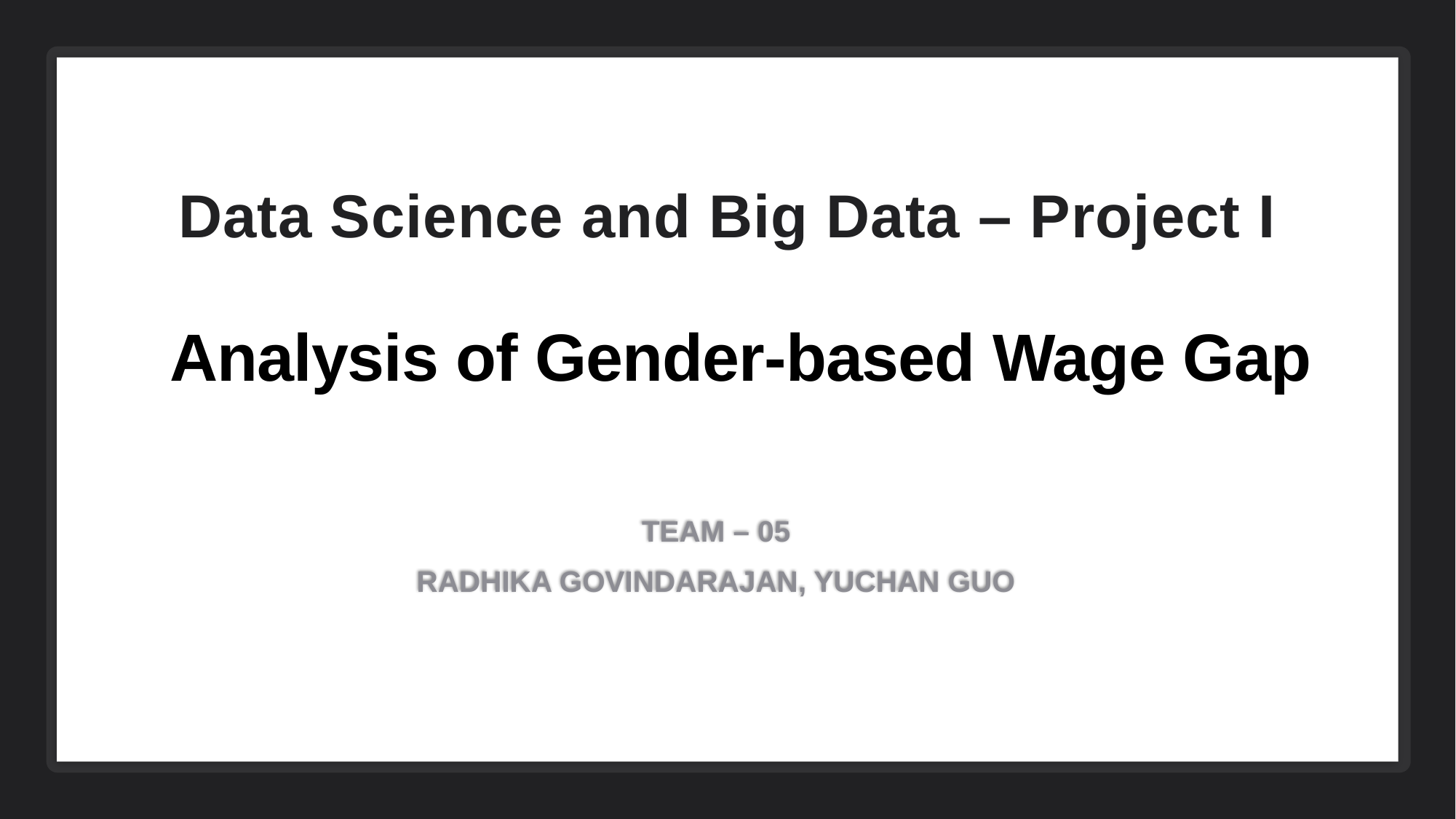

Data Science and Big Data – Project I
Analysis of Gender-based Wage Gap
TEAM – 05
Radhika Govindarajan, Yuchan Guo